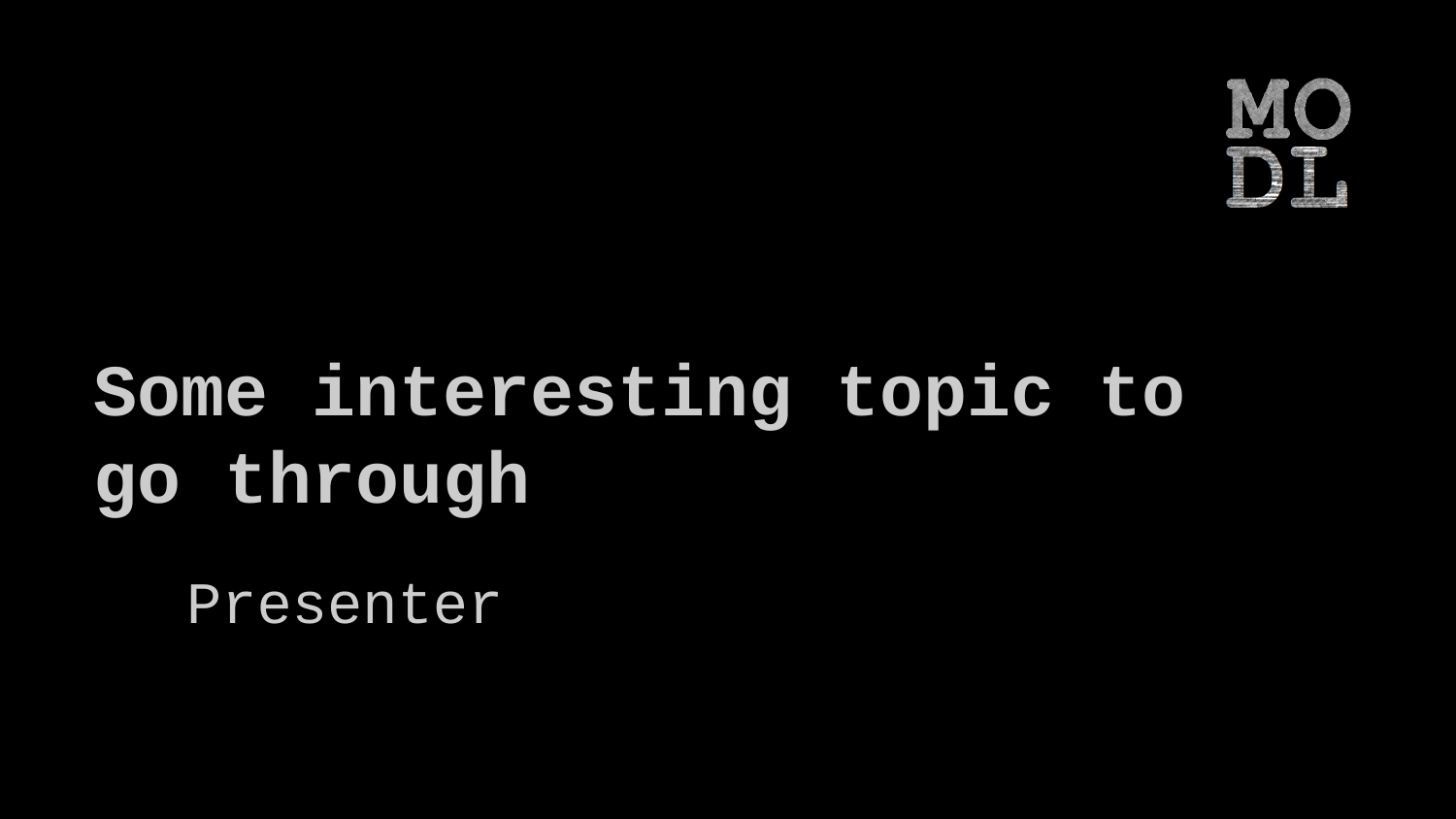

# Some interesting topic to go through
Presenter